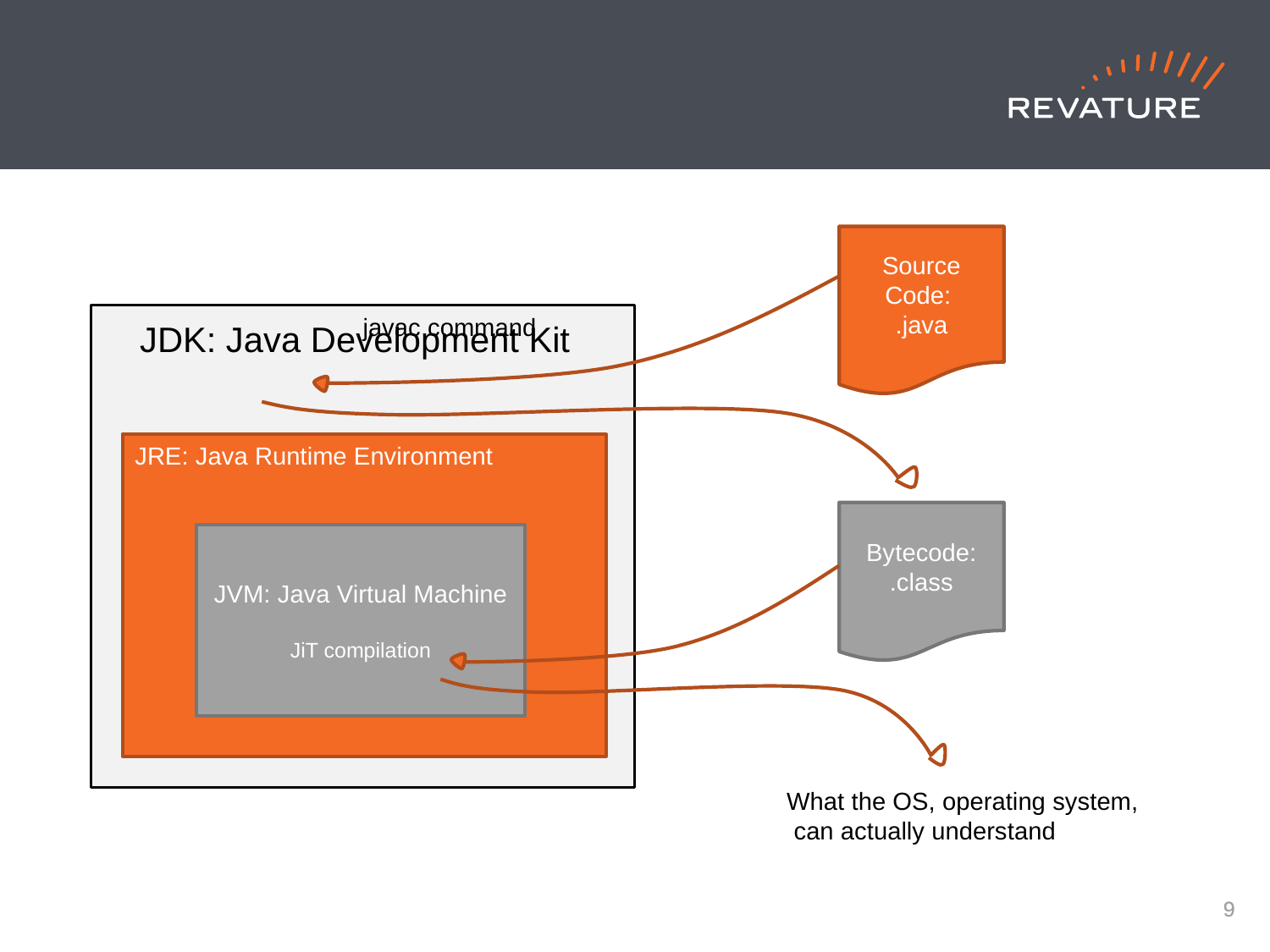

Source Code:
.java

javac command
JDK: Java Development Kit

JRE: Java Runtime Environment
Bytecode:
.class
JVM: Java Virtual Machine

JiT compilation

What the OS, operating system,
 can actually understand
9
9